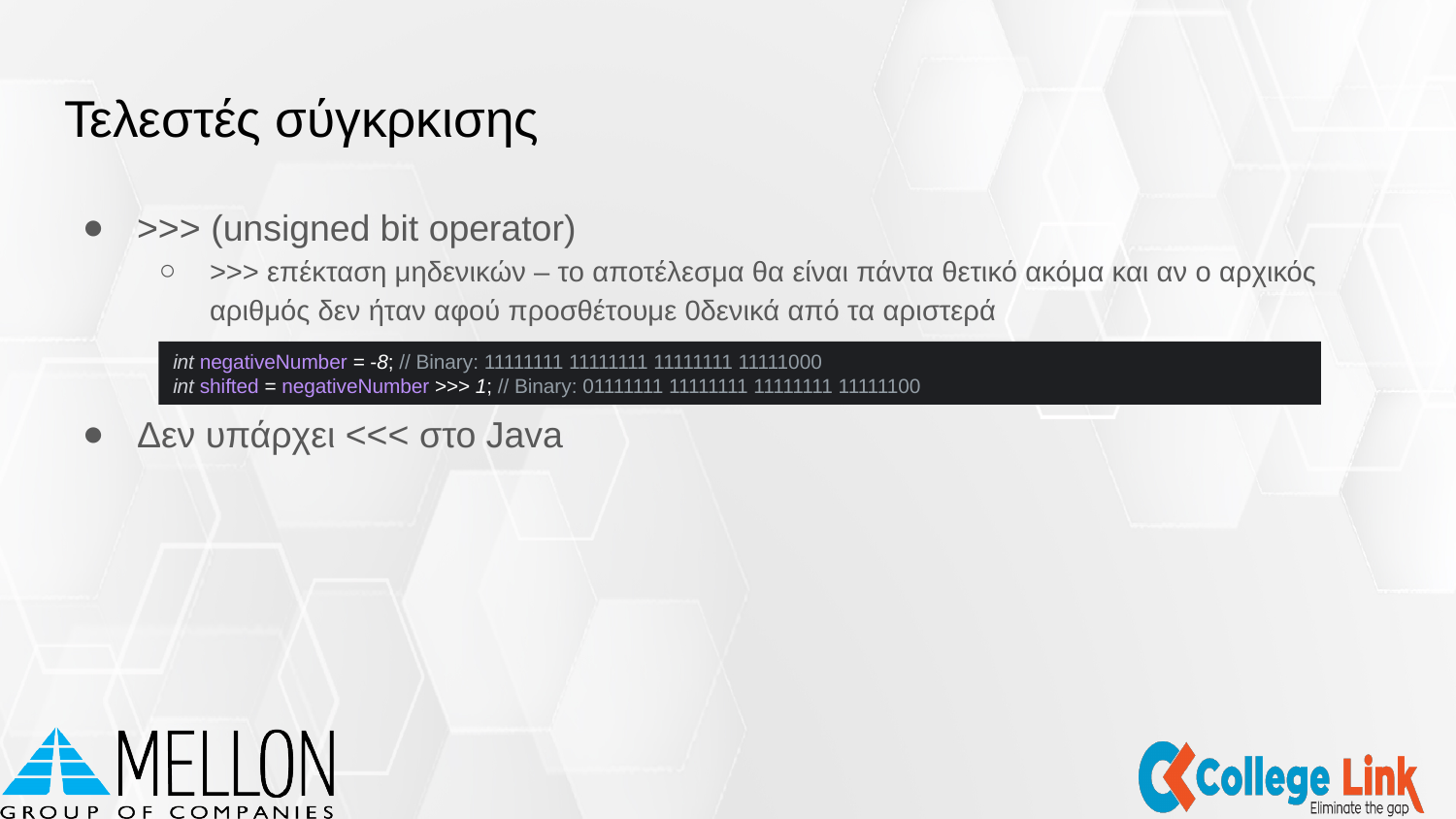

# Τελεστές σύγκρκισης
>>> (unsigned bit operator)
>>> επέκταση μηδενικών – το αποτέλεσμα θα είναι πάντα θετικό ακόμα και αν ο αρχικός αριθμός δεν ήταν αφού προσθέτουμε 0δενικά από τα αριστερά

Δεν υπάρχει <<< στο Java

int negativeNumber = -8; // Binary: 11111111 11111111 11111111 11111000
int shifted = negativeNumber >>> 1; // Binary: 01111111 11111111 11111111 11111100